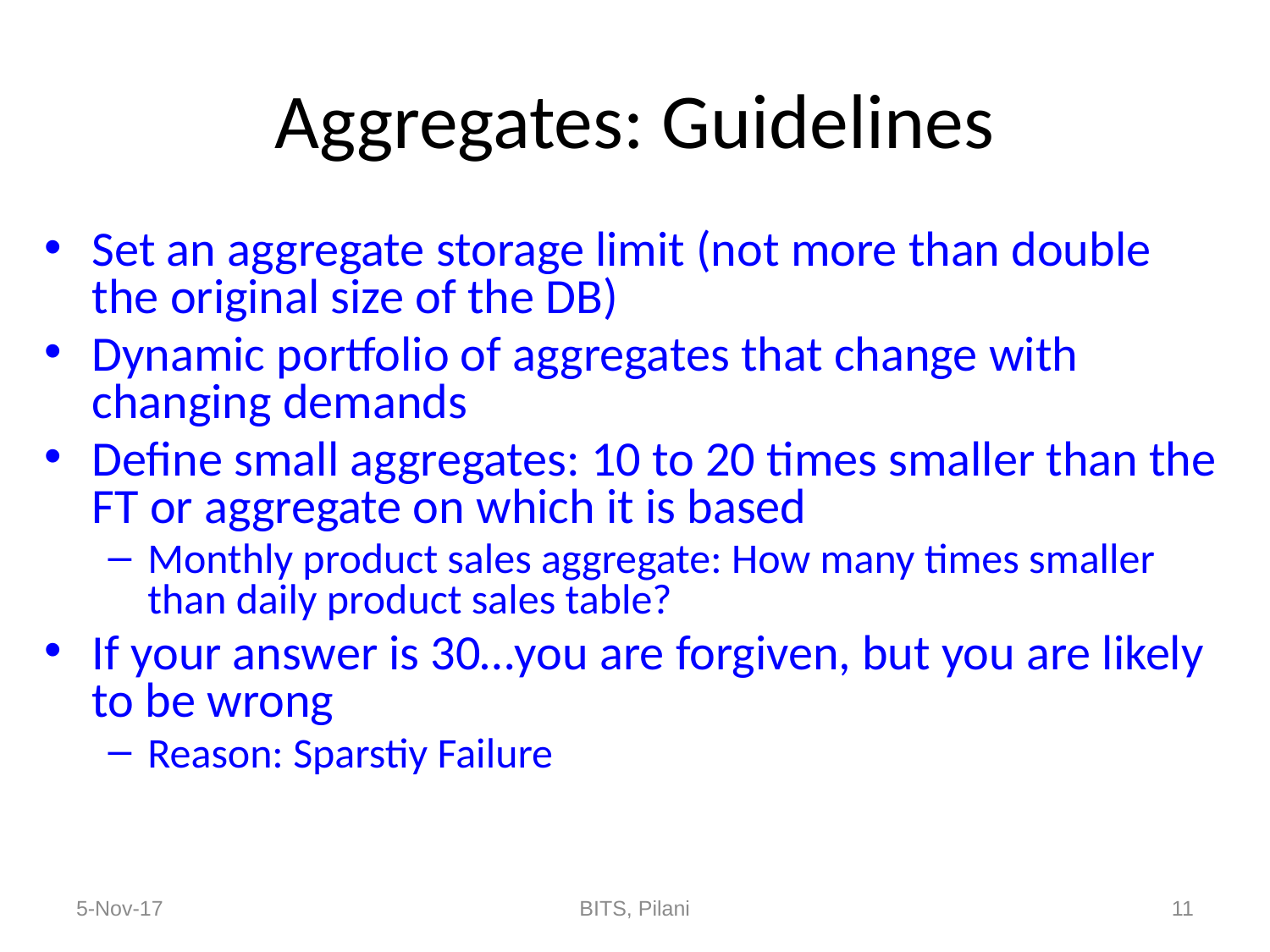

# Aggregates: Guidelines
Set an aggregate storage limit (not more than double the original size of the DB)
Dynamic portfolio of aggregates that change with changing demands
Define small aggregates: 10 to 20 times smaller than the FT or aggregate on which it is based
Monthly product sales aggregate: How many times smaller than daily product sales table?
If your answer is 30…you are forgiven, but you are likely to be wrong
Reason: Sparstiy Failure
5-Nov-17
BITS, Pilani
11